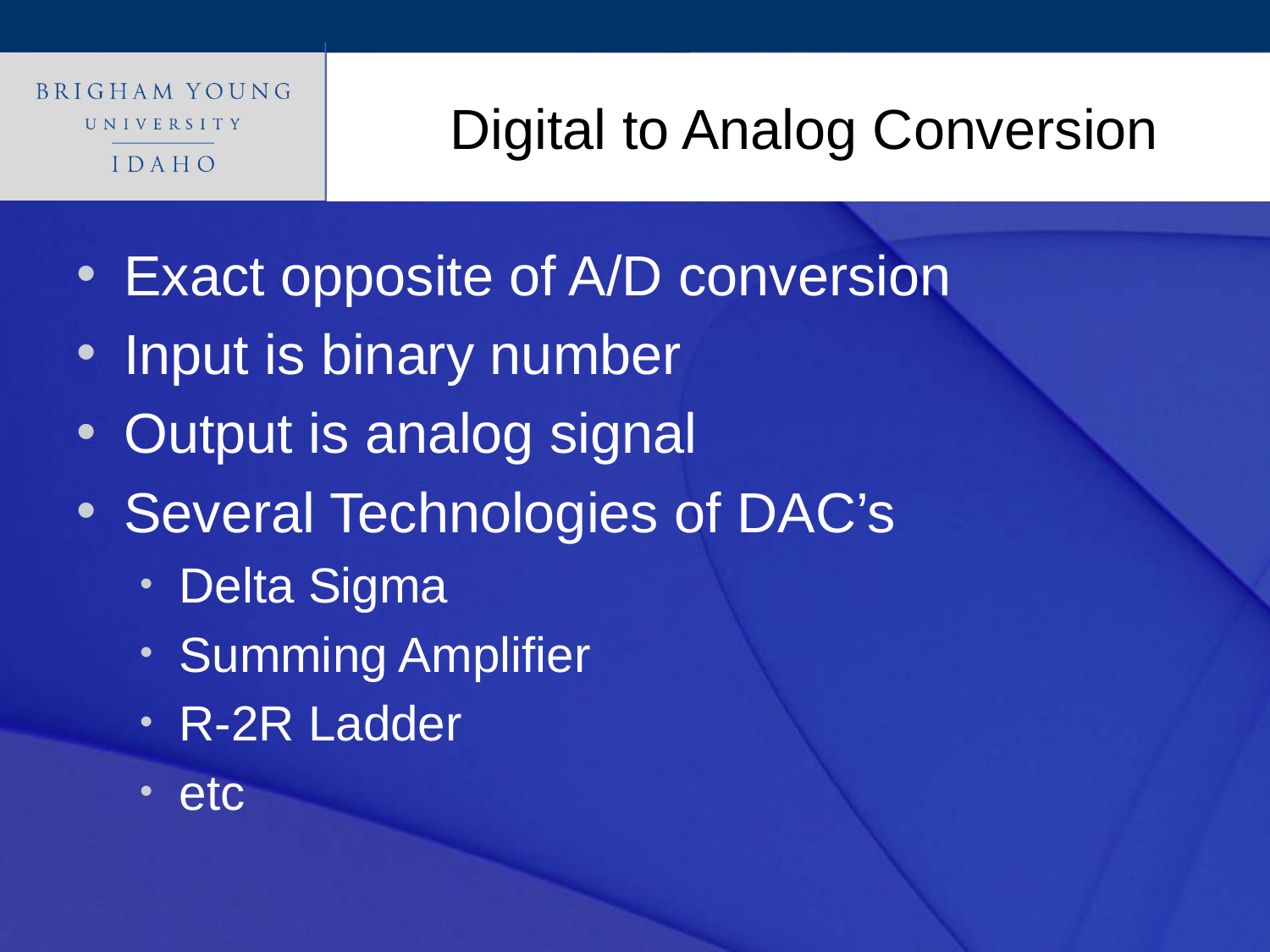

# Digital to Analog Conversion
Exact opposite of A/D conversion
Input is binary number
Output is analog signal
Several Technologies of DAC’s
Delta Sigma
Summing Amplifier
R-2R Ladder
etc